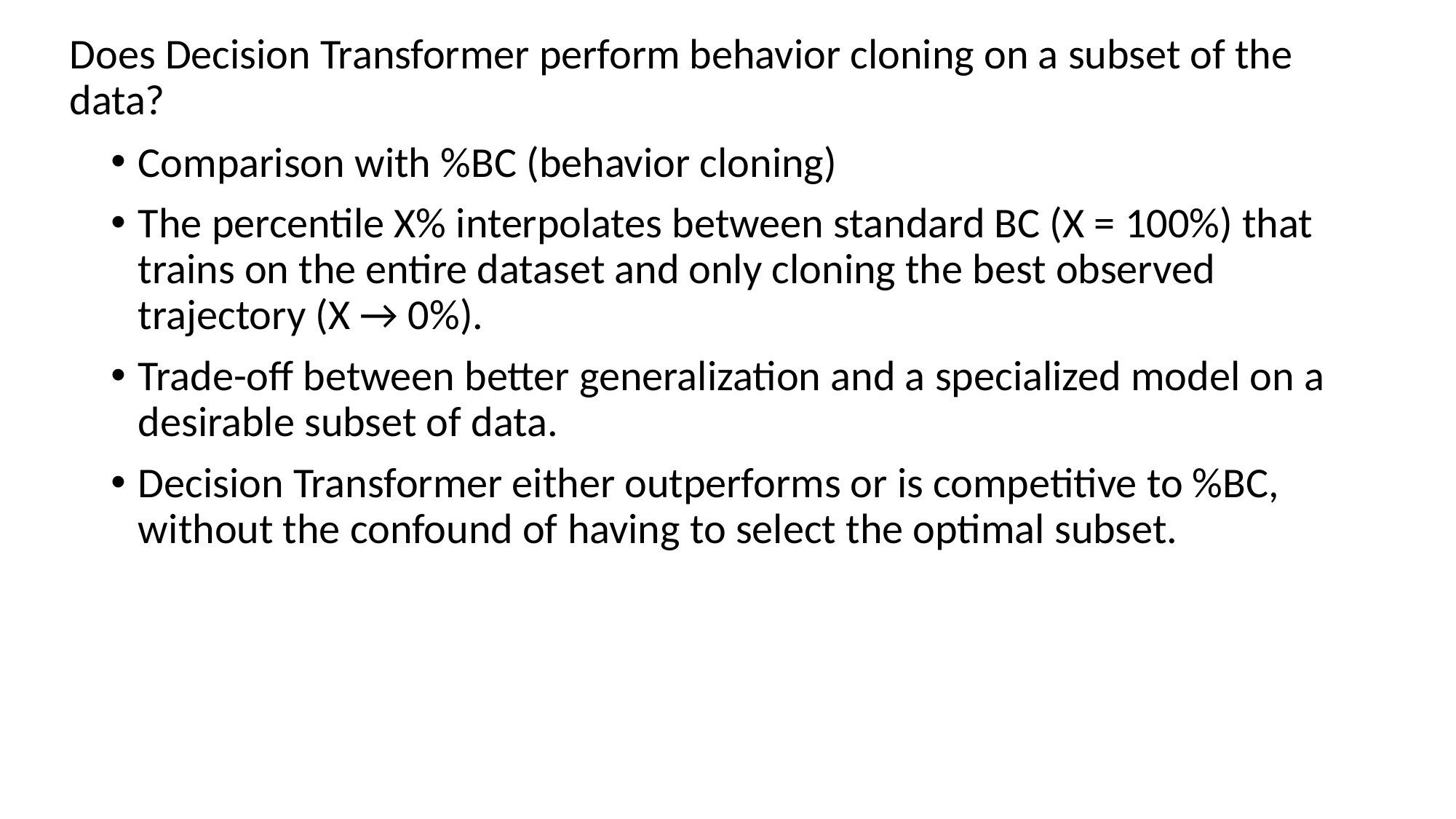

# Does Decision Transformer perform behavior cloning on a subset of the data?
Comparison with %BC (behavior cloning)
The percentile X% interpolates between standard BC (X = 100%) that trains on the entire dataset and only cloning the best observed trajectory (X → 0%).
Trade-off between better generalization and a specialized model on a desirable subset of data.
Decision Transformer either outperforms or is competitive to %BC, without the confound of having to select the optimal subset.